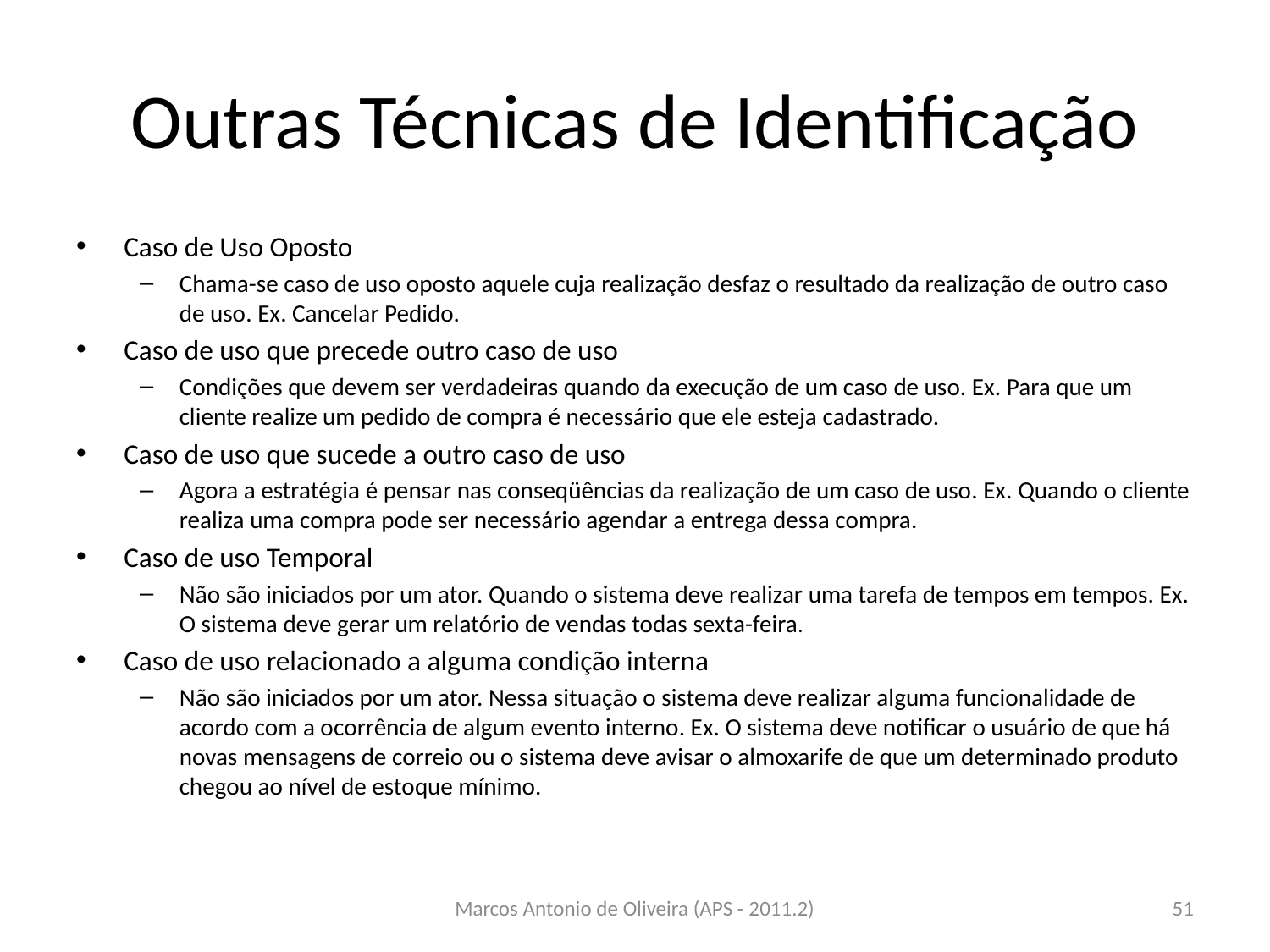

# Outras Técnicas de Identificação
Caso de Uso Oposto
Chama-se caso de uso oposto aquele cuja realização desfaz o resultado da realização de outro caso de uso. Ex. Cancelar Pedido.
Caso de uso que precede outro caso de uso
Condições que devem ser verdadeiras quando da execução de um caso de uso. Ex. Para que um cliente realize um pedido de compra é necessário que ele esteja cadastrado.
Caso de uso que sucede a outro caso de uso
Agora a estratégia é pensar nas conseqüências da realização de um caso de uso. Ex. Quando o cliente realiza uma compra pode ser necessário agendar a entrega dessa compra.
Caso de uso Temporal
Não são iniciados por um ator. Quando o sistema deve realizar uma tarefa de tempos em tempos. Ex. O sistema deve gerar um relatório de vendas todas sexta-feira.
Caso de uso relacionado a alguma condição interna
Não são iniciados por um ator. Nessa situação o sistema deve realizar alguma funcionalidade de acordo com a ocorrência de algum evento interno. Ex. O sistema deve notificar o usuário de que há novas mensagens de correio ou o sistema deve avisar o almoxarife de que um determinado produto chegou ao nível de estoque mínimo.

Marcos Antonio de Oliveira (APS - 2011.2)
51